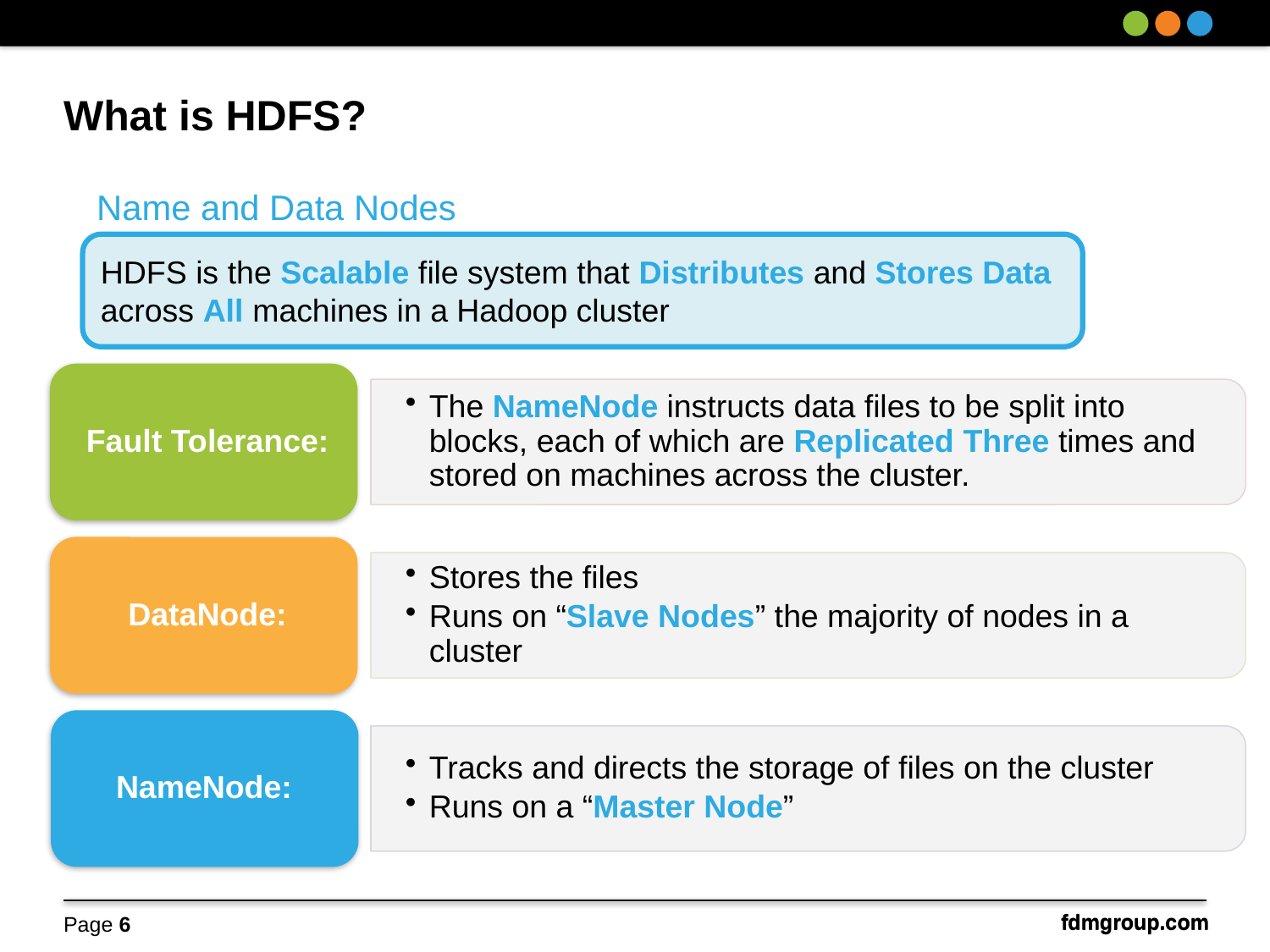

# What is HDFS?
Name and Data Nodes

HDFS is the Scalable file system that Distributes and Stores Data across All machines in a Hadoop cluster
The NameNode instructs data files to be split into blocks, each of which are Replicated Three times and stored on machines across the cluster.
Fault Tolerance:
Stores the files
Runs on “Slave Nodes” the majority of nodes in a cluster
DataNode:
Tracks and directs the storage of files on the cluster
Runs on a “Master Node”
NameNode:
Page 6